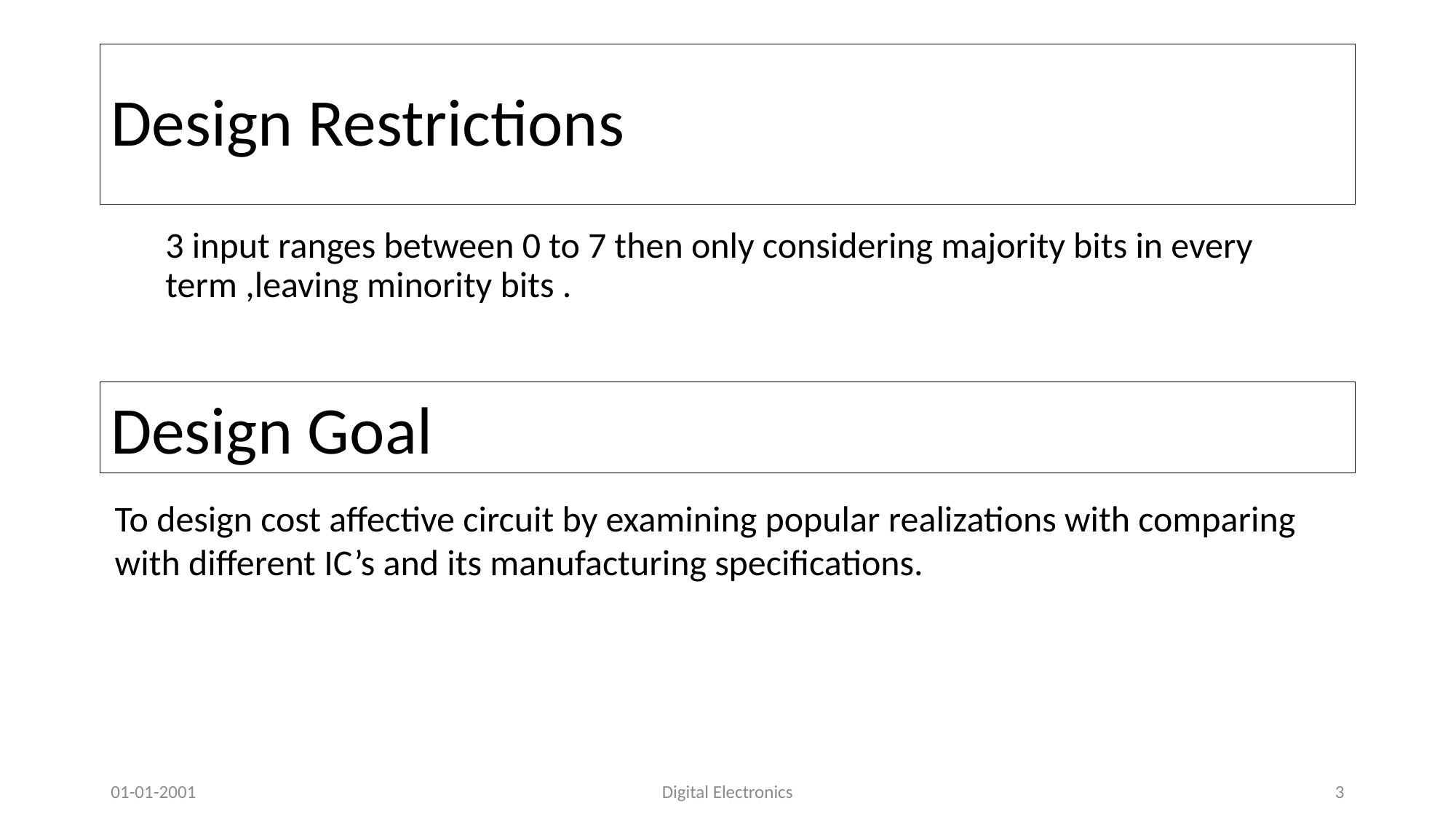

# Design Restrictions
3 input ranges between 0 to 7 then only considering majority bits in every term ,leaving minority bits .
Design Goal
To design cost affective circuit by examining popular realizations with comparing with different IC’s and its manufacturing specifications.
01-01-2001
Digital Electronics
3